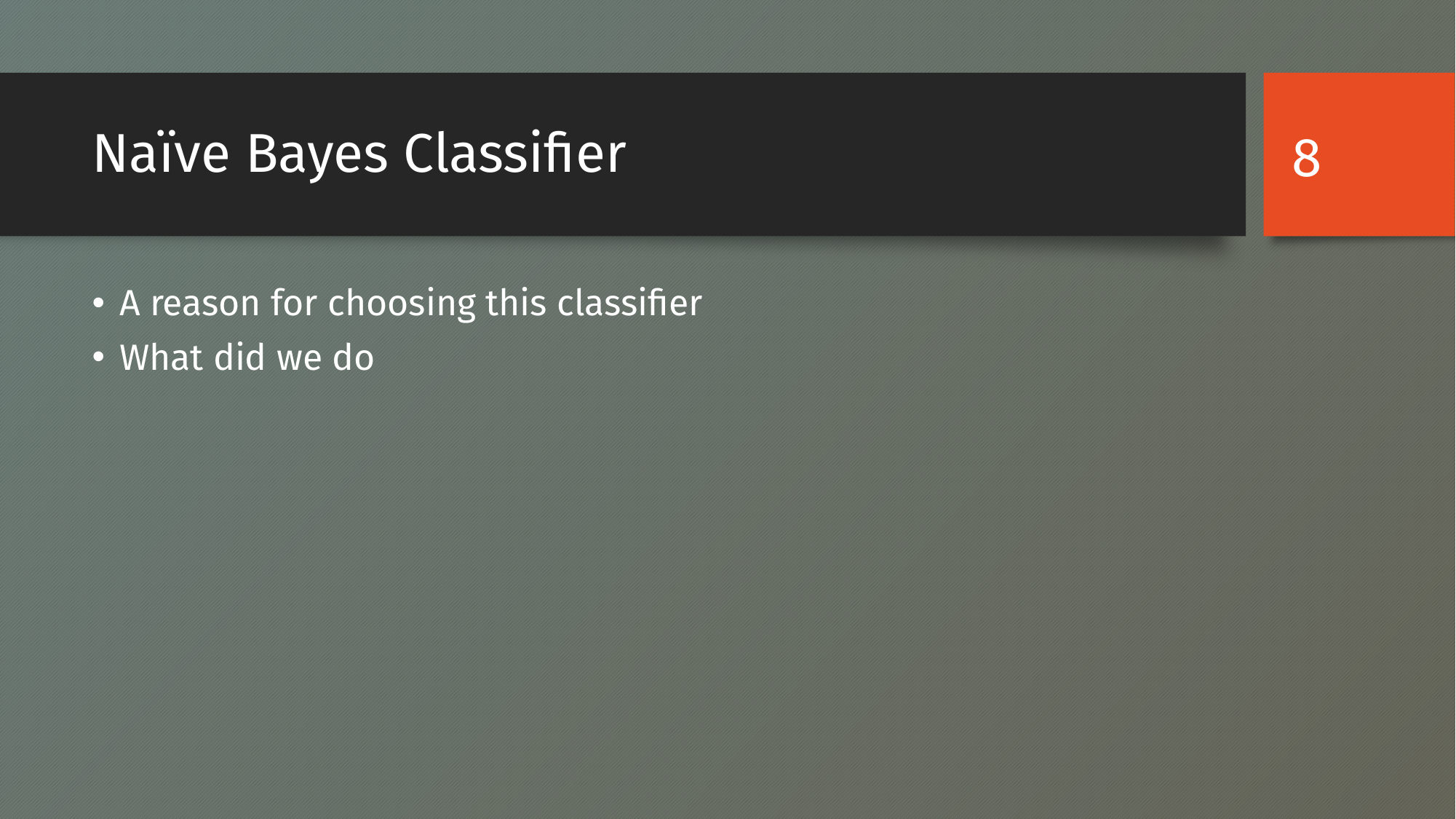

8
# Naïve Bayes Classifier
A reason for choosing this classifier
What did we do